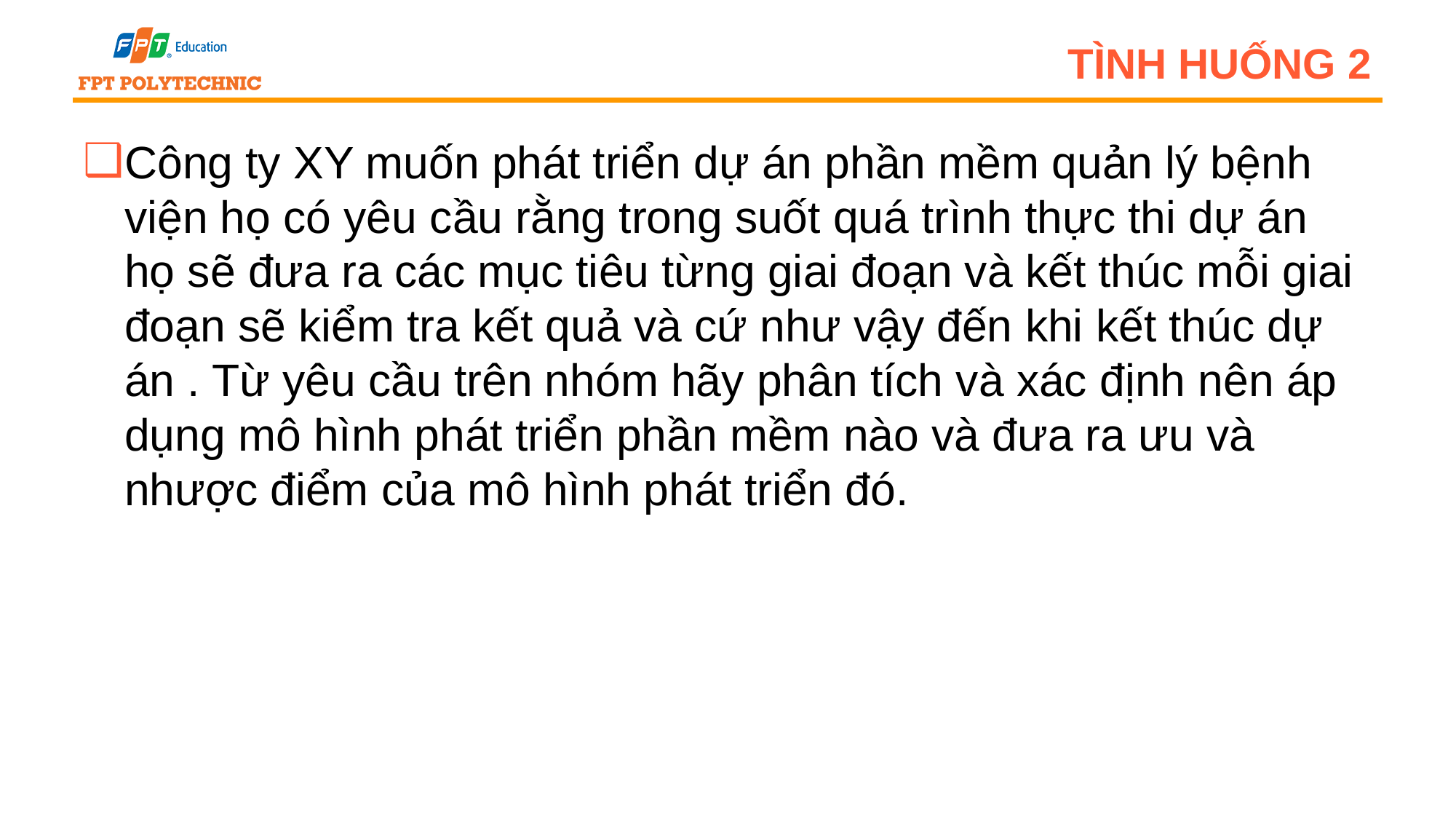

# Tình huống 2
Công ty XY muốn phát triển dự án phần mềm quản lý bệnh viện họ có yêu cầu rằng trong suốt quá trình thực thi dự án họ sẽ đưa ra các mục tiêu từng giai đoạn và kết thúc mỗi giai đoạn sẽ kiểm tra kết quả và cứ như vậy đến khi kết thúc dự án . Từ yêu cầu trên nhóm hãy phân tích và xác định nên áp dụng mô hình phát triển phần mềm nào và đưa ra ưu và nhược điểm của mô hình phát triển đó.